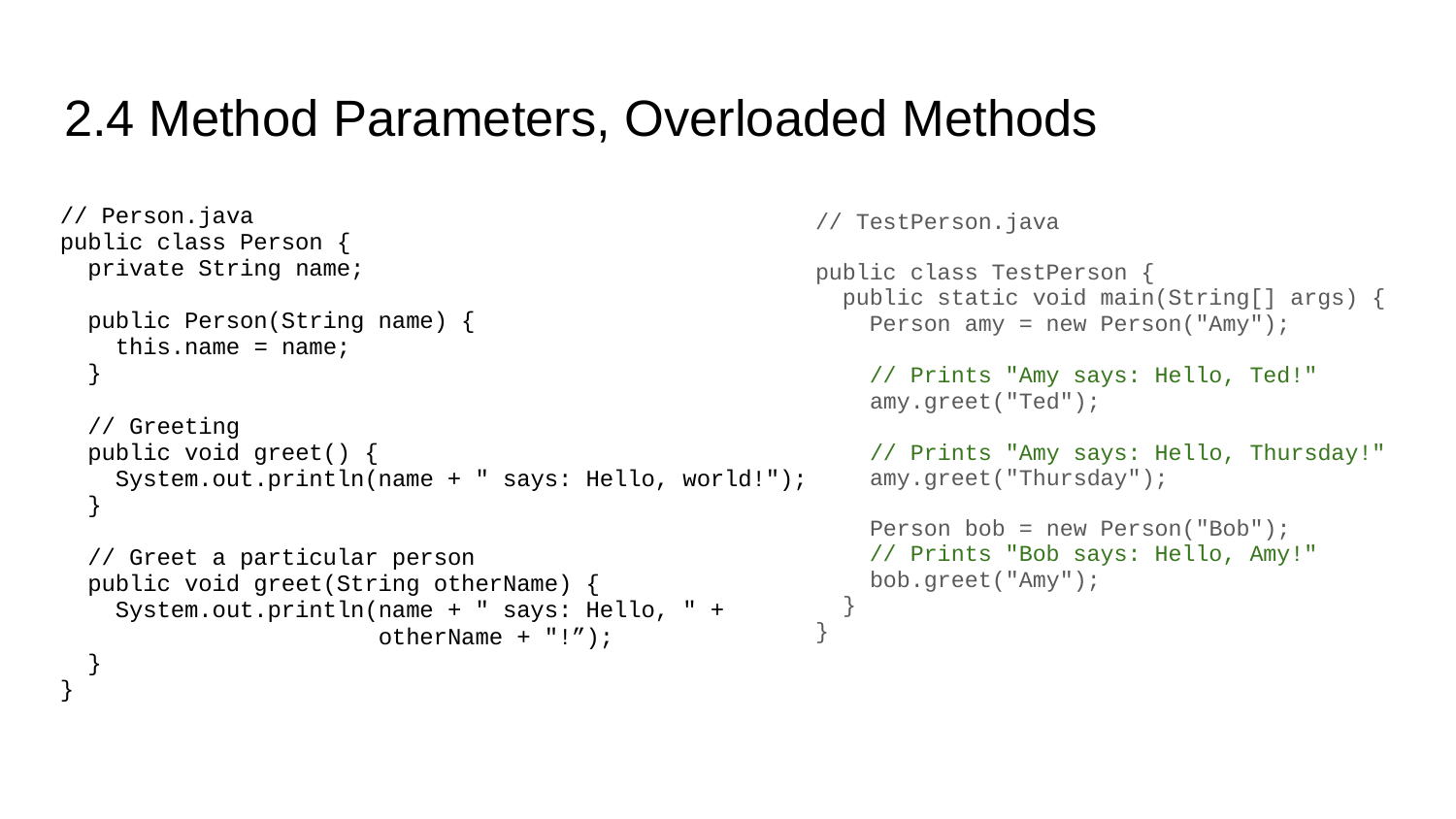

# 2.4 Method Parameters, Overloaded Methods
// Person.java
public class Person {
  private String name;
  public Person(String name) {
    this.name = name;
  }

  // Greeting
  public void greet() {
    System.out.println(name + " says: Hello, world!");
  }
  // Greet a particular person
  public void greet(String otherName) {
    System.out.println(name + " says: Hello, " +
                       otherName + "!”);
  }
}

// TestPerson.java
public class TestPerson {
  public static void main(String[] args) {
    Person amy = new Person("Amy");
    // Prints "Amy says: Hello, Ted!"
    amy.greet("Ted");
    // Prints "Amy says: Hello, Thursday!"
    amy.greet("Thursday");
    Person bob = new Person("Bob");
    // Prints "Bob says: Hello, Amy!"
    bob.greet("Amy");
  }
}